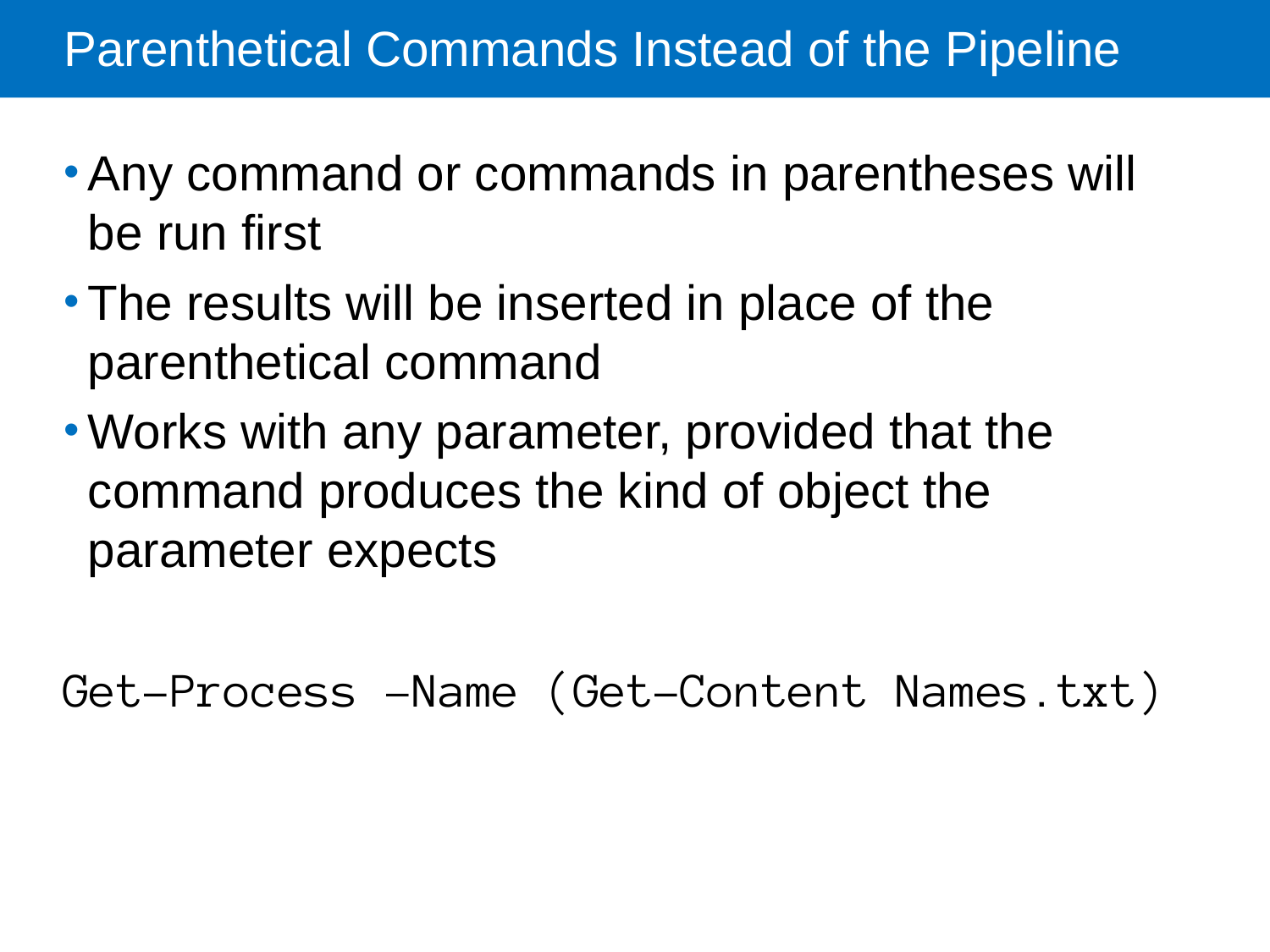

# Parenthetical Commands Instead of the Pipeline
Any command or commands in parentheses will be run first
The results will be inserted in place of the parenthetical command
Works with any parameter, provided that the command produces the kind of object the parameter expects

Get-Process –Name (Get-Content Names.txt)